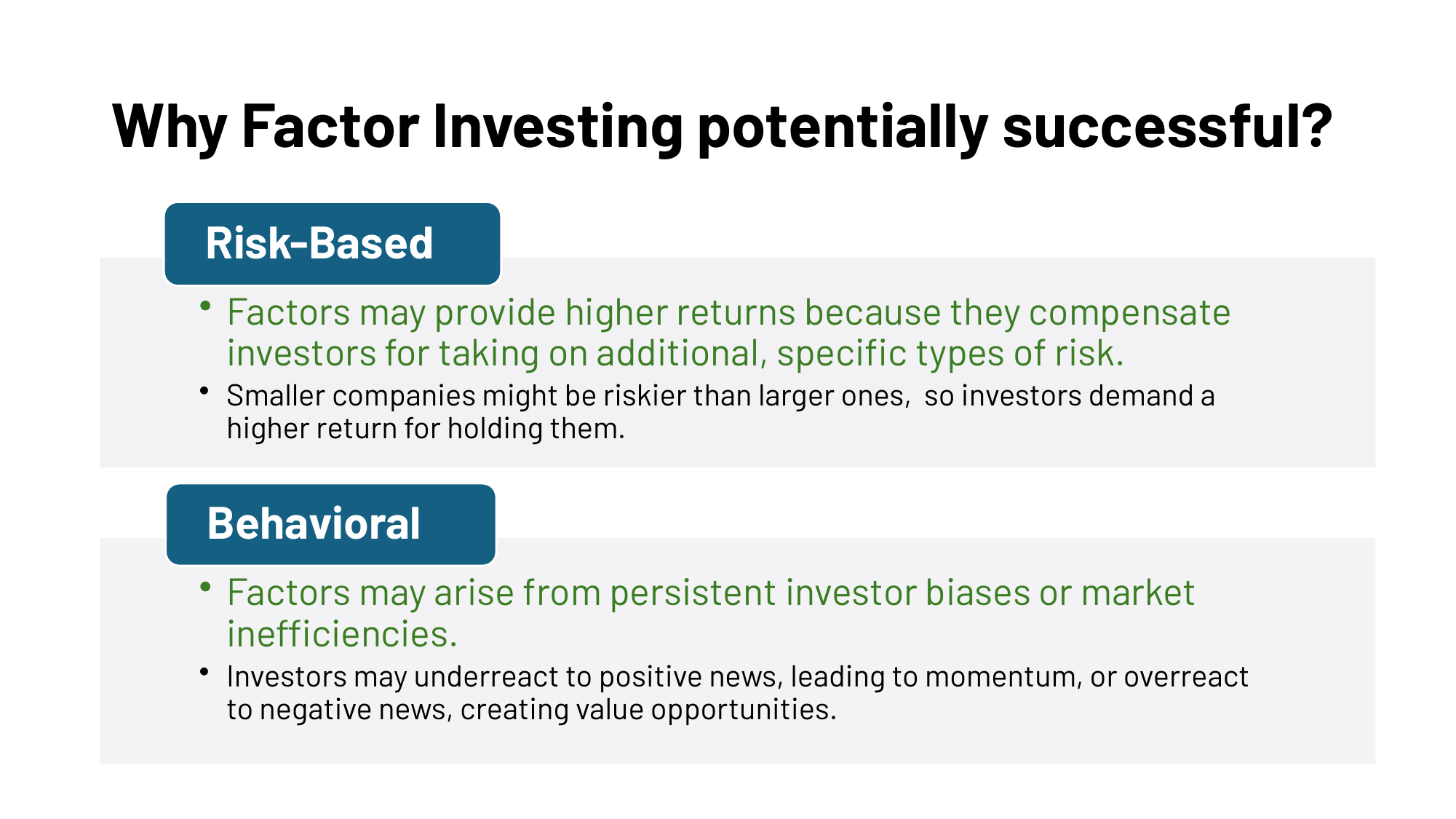

# Why Factor Investing potentially successful?
Factors may provide higher returns because they compensate investors for taking on additional, specific types of risk.
Smaller companies might be riskier than larger ones,  so investors demand a higher return for holding them.
Risk-Based
Factors may arise from persistent investor biases or market inefficiencies.
Investors may underreact to positive news, leading to momentum, or overreact to negative news, creating value opportunities.
Behavioral